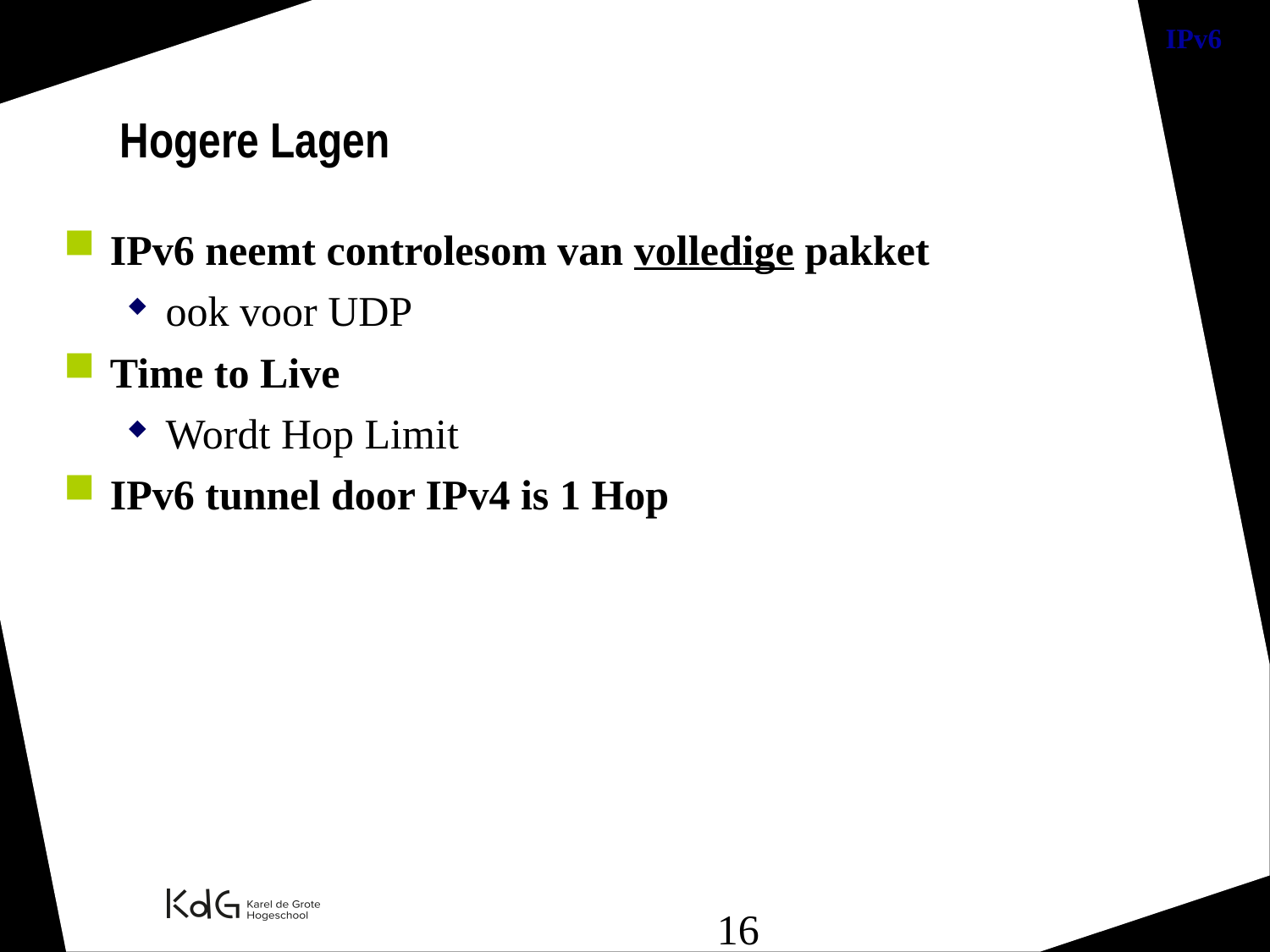

Hogere Lagen
IPv6 neemt controlesom van volledige pakket
ook voor UDP
Time to Live
Wordt Hop Limit
IPv6 tunnel door IPv4 is 1 Hop